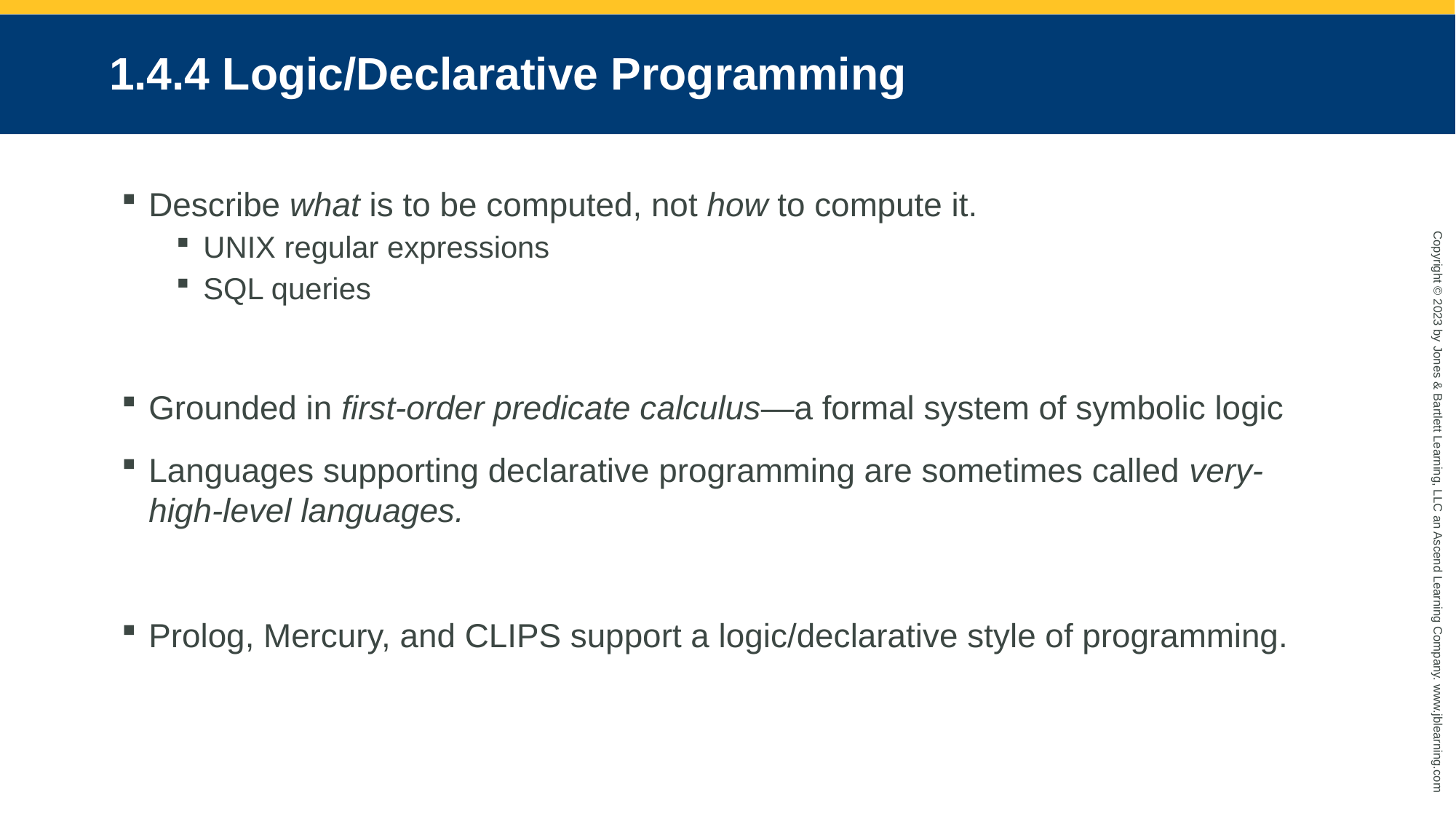

# 1.4.4 Logic/Declarative Programming
Describe what is to be computed, not how to compute it.
UNIX regular expressions
SQL queries

Grounded in first-order predicate calculus—a formal system of symbolic logic
Languages supporting declarative programming are sometimes called very-high-level languages.

Prolog, Mercury, and CLIPS support a logic/declarative style of programming.